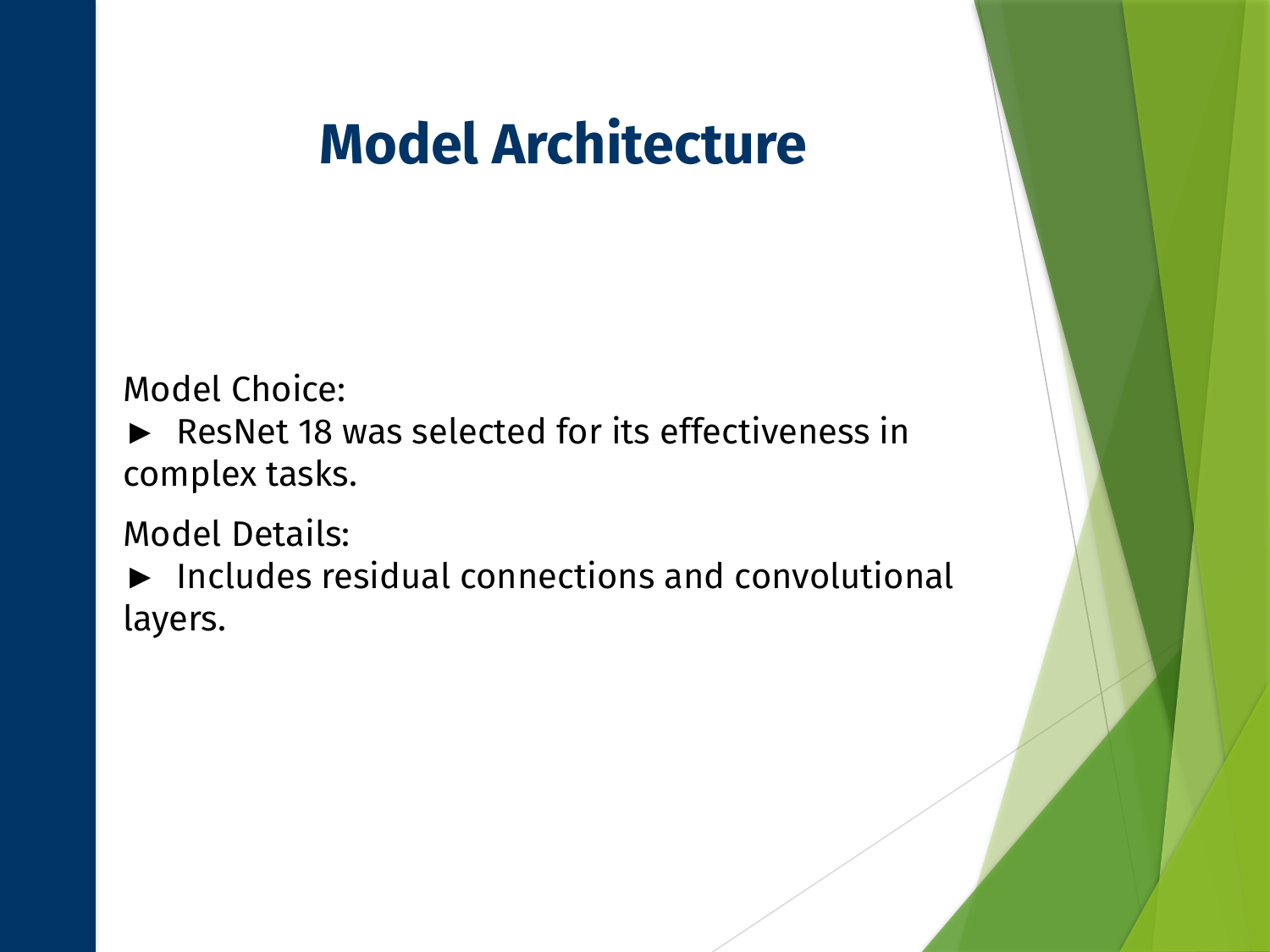

Model Architecture

Model Choice:
►  ResNet 18 was selected for its effectiveness in complex tasks.
Model Details:
►  Includes residual connections and convolutional layers.